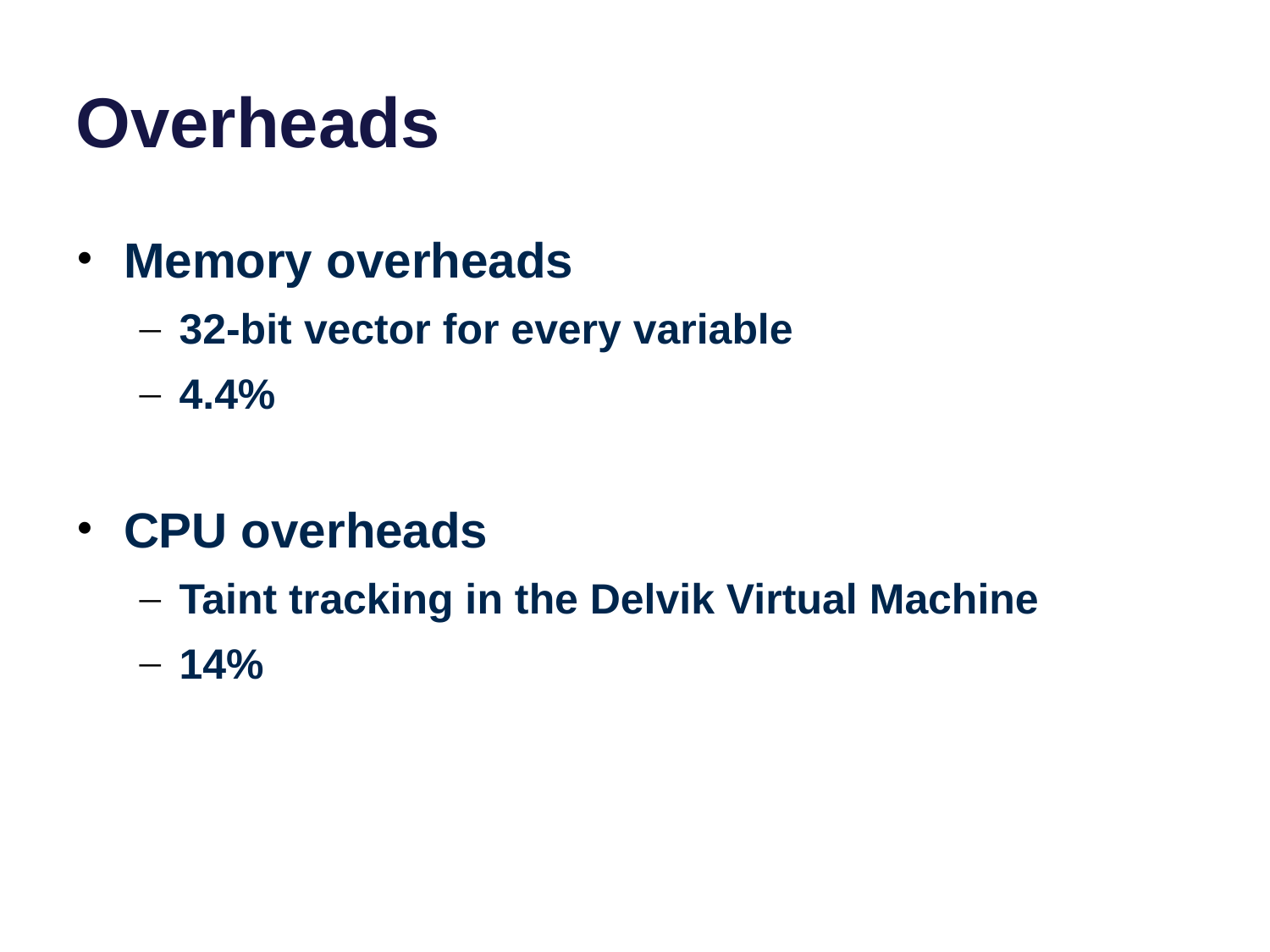

# Overheads
Memory overheads
32-bit vector for every variable
4.4%

CPU overheads
Taint tracking in the Delvik Virtual Machine
14%